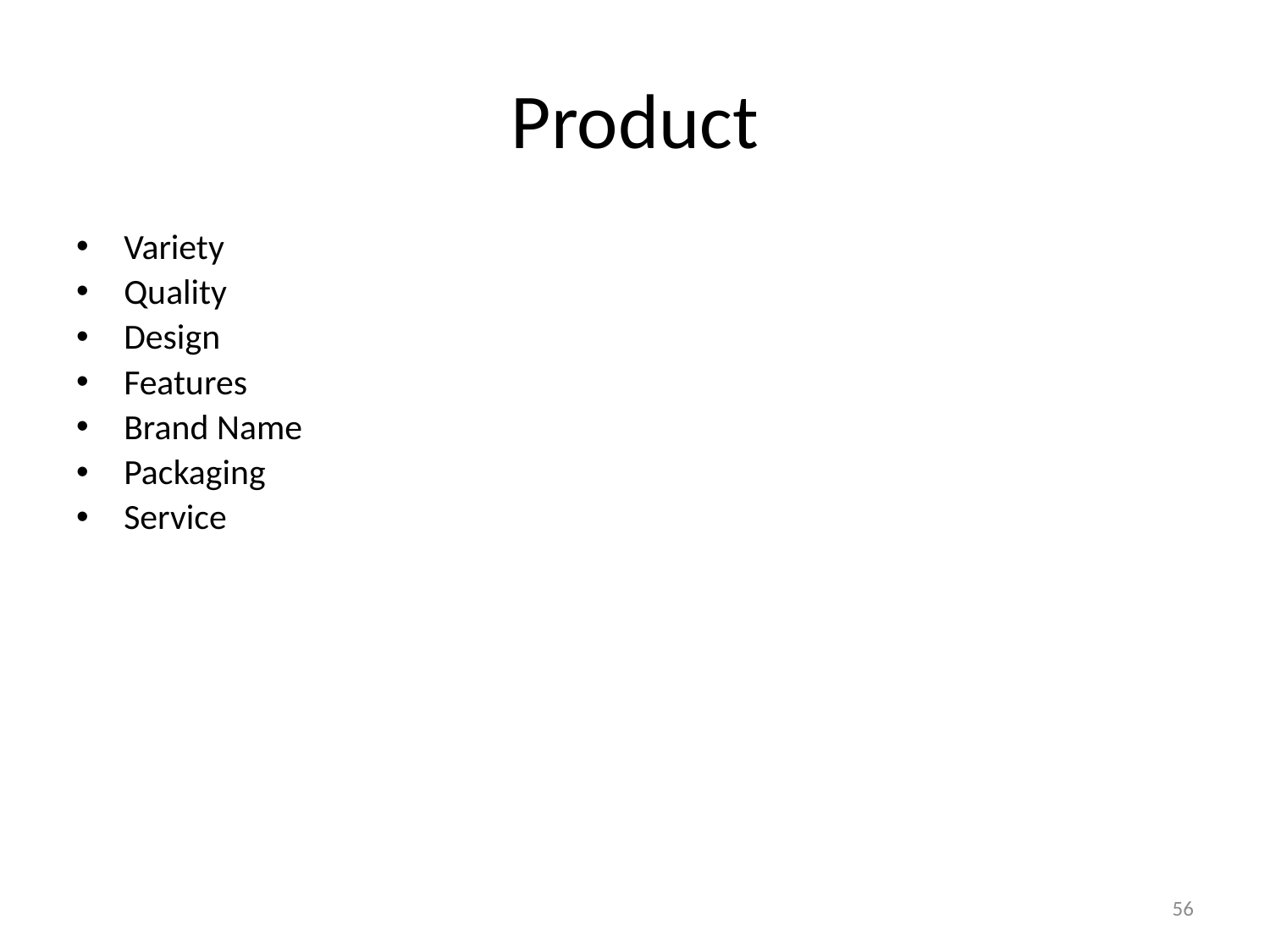

# Product
Variety
Quality
Design
Features
Brand Name
Packaging
Service
56